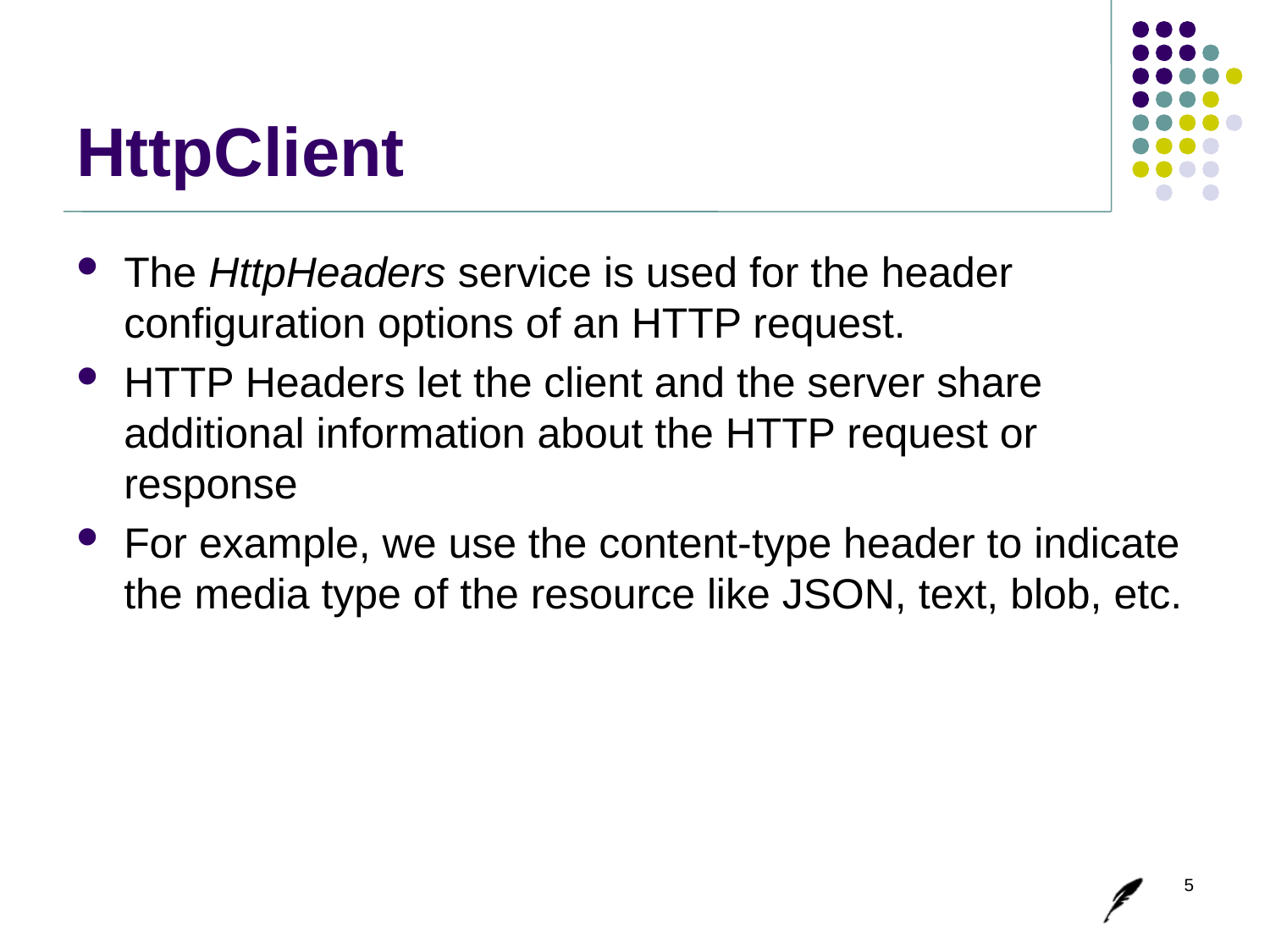

# HttpClient
The HttpHeaders service is used for the header configuration options of an HTTP request.
HTTP Headers let the client and the server share additional information about the HTTP request or response
For example, we use the content-type header to indicate the media type of the resource like JSON, text, blob, etc.
5